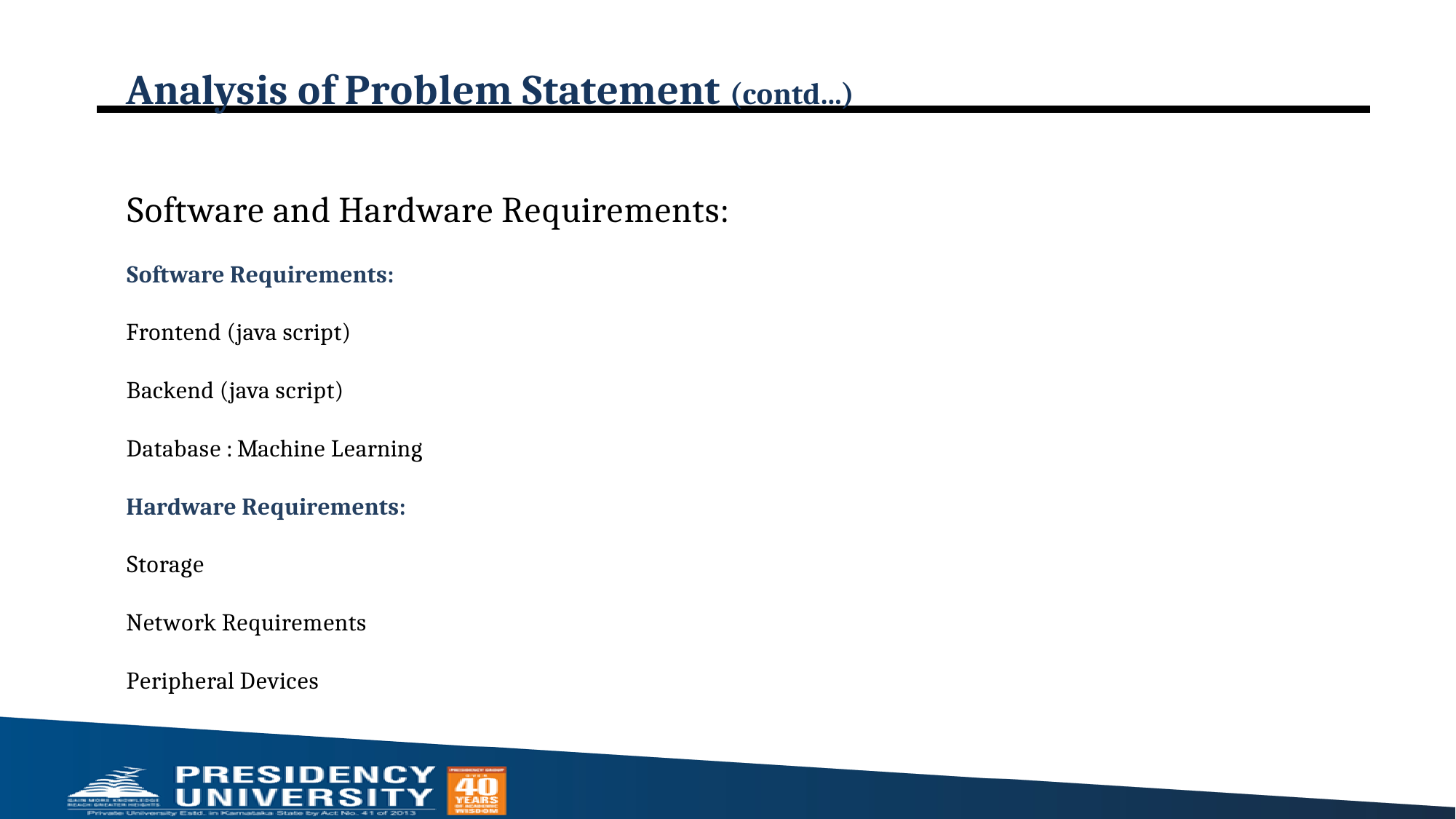

# Analysis of Problem Statement (contd...)
Software and Hardware Requirements:
Software Requirements:
Frontend (java script)
Backend (java script)
Database : Machine Learning
Hardware Requirements:
Storage
Network Requirements
Peripheral Devices